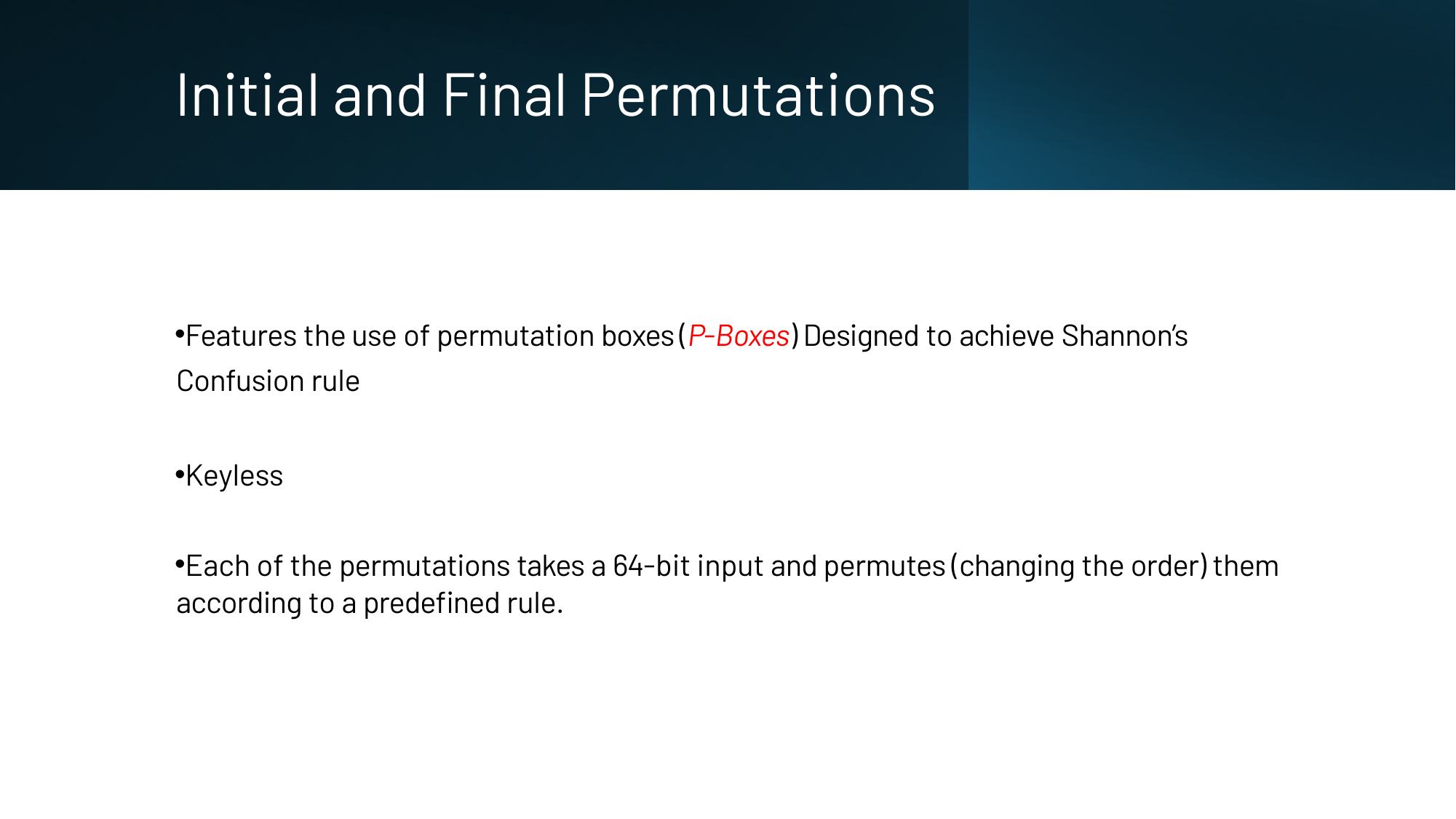

# Initial and Final Permutations
Features the use of permutation boxes (P-Boxes) Designed to achieve Shannon’s Confusion rule

Keyless

Each of the permutations takes a 64-bit input and permutes (changing the order) them according to a predefined rule.